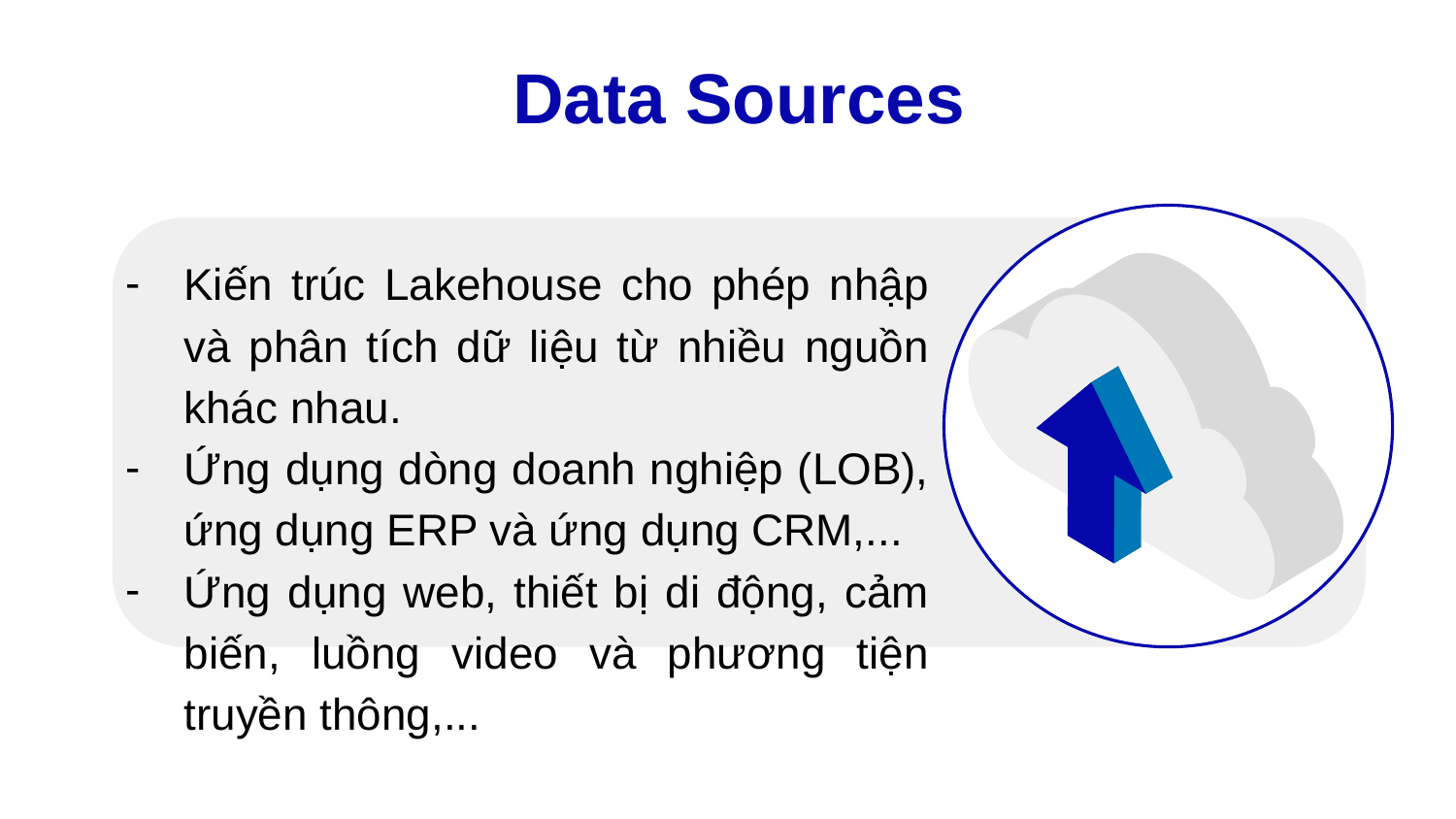

Data Sources

Kiến trúc Lakehouse cho phép nhập và phân tích dữ liệu từ nhiều nguồn khác nhau.
Ứng dụng dòng doanh nghiệp (LOB), ứng dụng ERP và ứng dụng CRM,...
Ứng dụng web, thiết bị di động, cảm biến, luồng video và phương tiện truyền thông,...